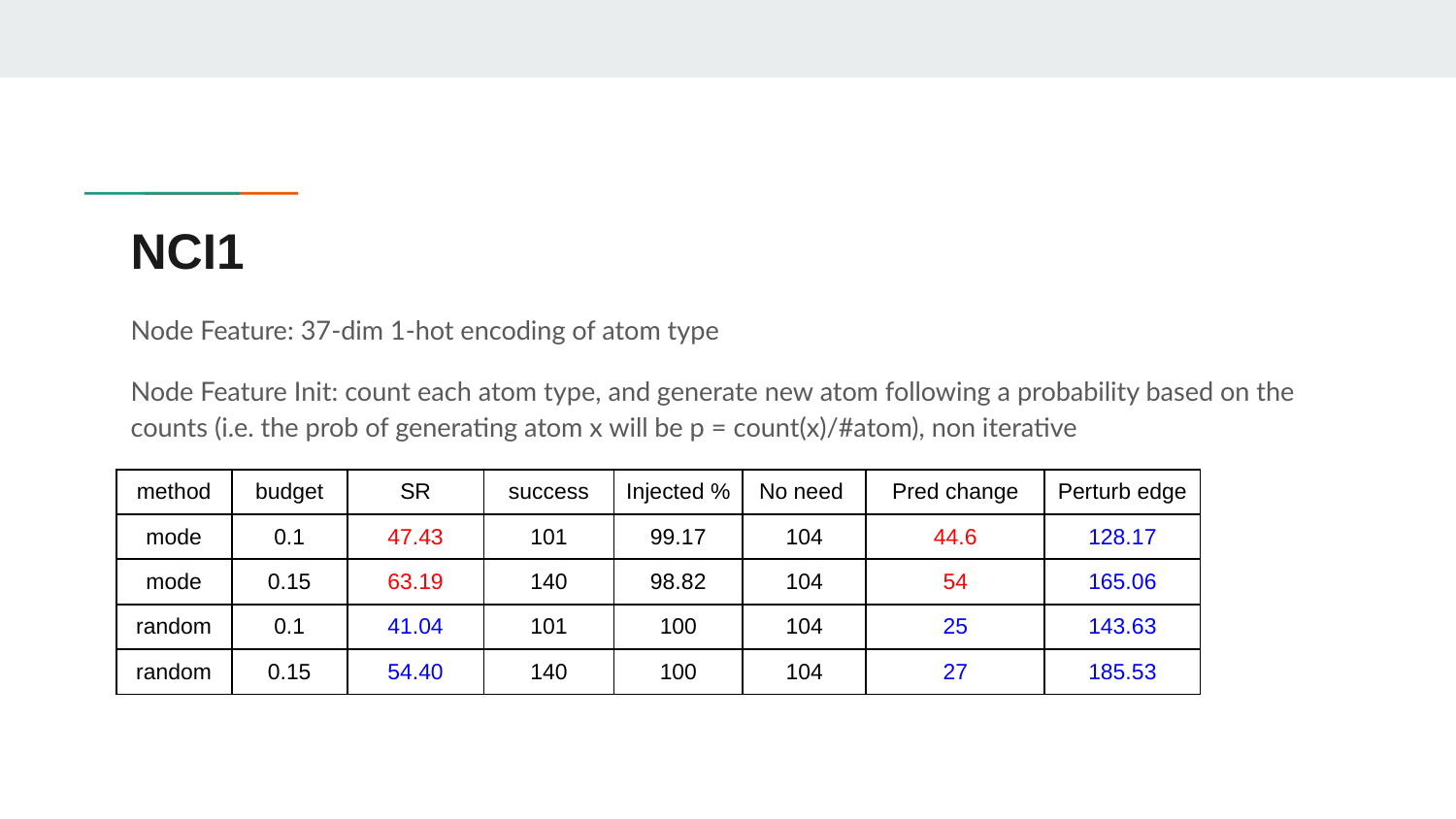

# NCI1
Node Feature: 37-dim 1-hot encoding of atom type
Node Feature Init: count each atom type, and generate new atom following a probability based on the counts (i.e. the prob of generating atom x will be p = count(x)/#atom), non iterative

| method | budget | SR | success | Injected % | No need | Pred change | Perturb edge |
| --- | --- | --- | --- | --- | --- | --- | --- |
| mode | 0.1 | 47.43 | 101 | 99.17 | 104 | 44.6 | 128.17 |
| mode | 0.15 | 63.19 | 140 | 98.82 | 104 | 54 | 165.06 |
| random | 0.1 | 41.04 | 101 | 100 | 104 | 25 | 143.63 |
| random | 0.15 | 54.40 | 140 | 100 | 104 | 27 | 185.53 |